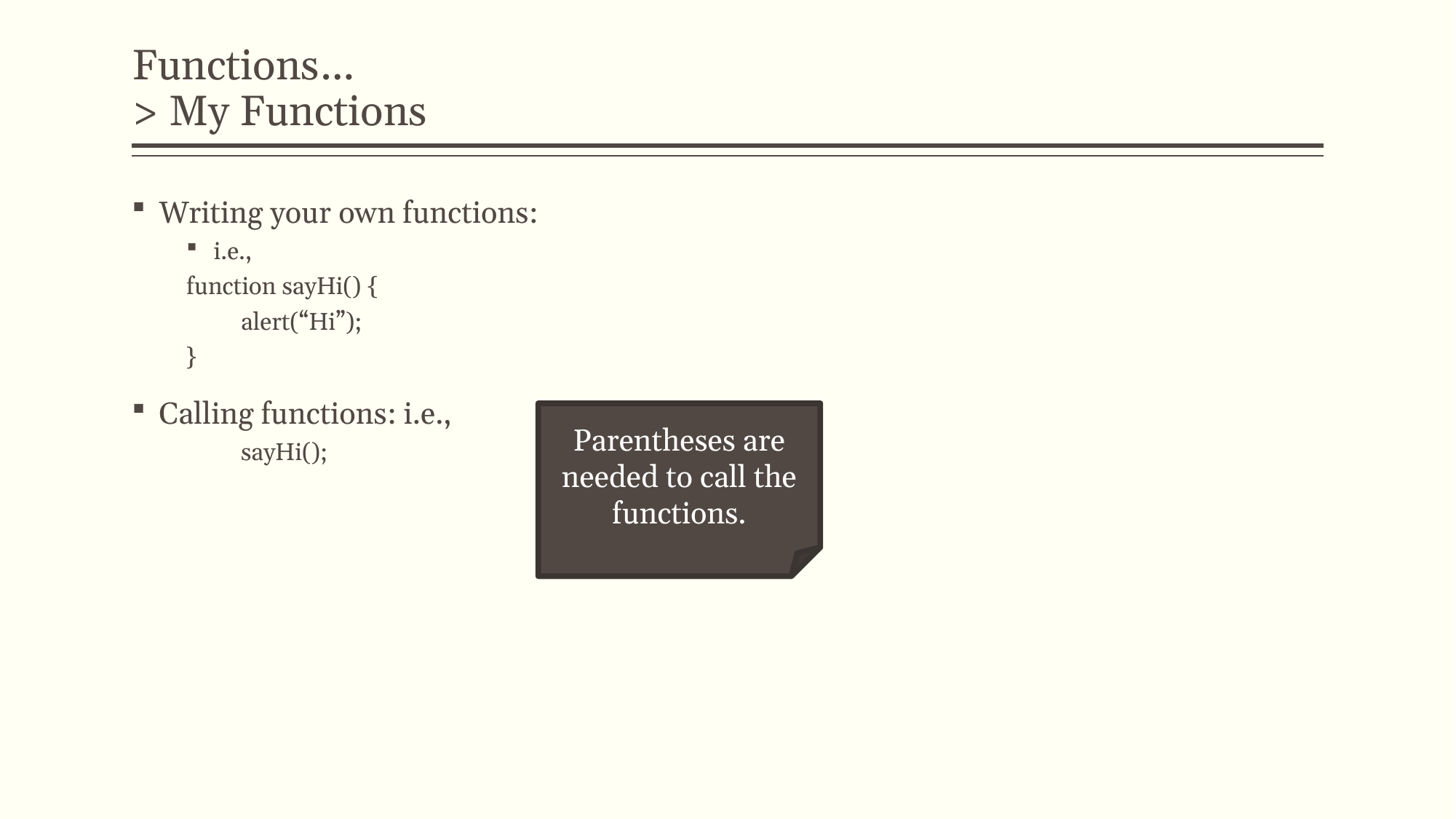

# Functions… > My Functions
Writing your own functions:
i.e.,
function sayHi() {
alert(“Hi”);
}
Calling functions: i.e.,
	sayHi();

Parentheses are needed to call the functions.